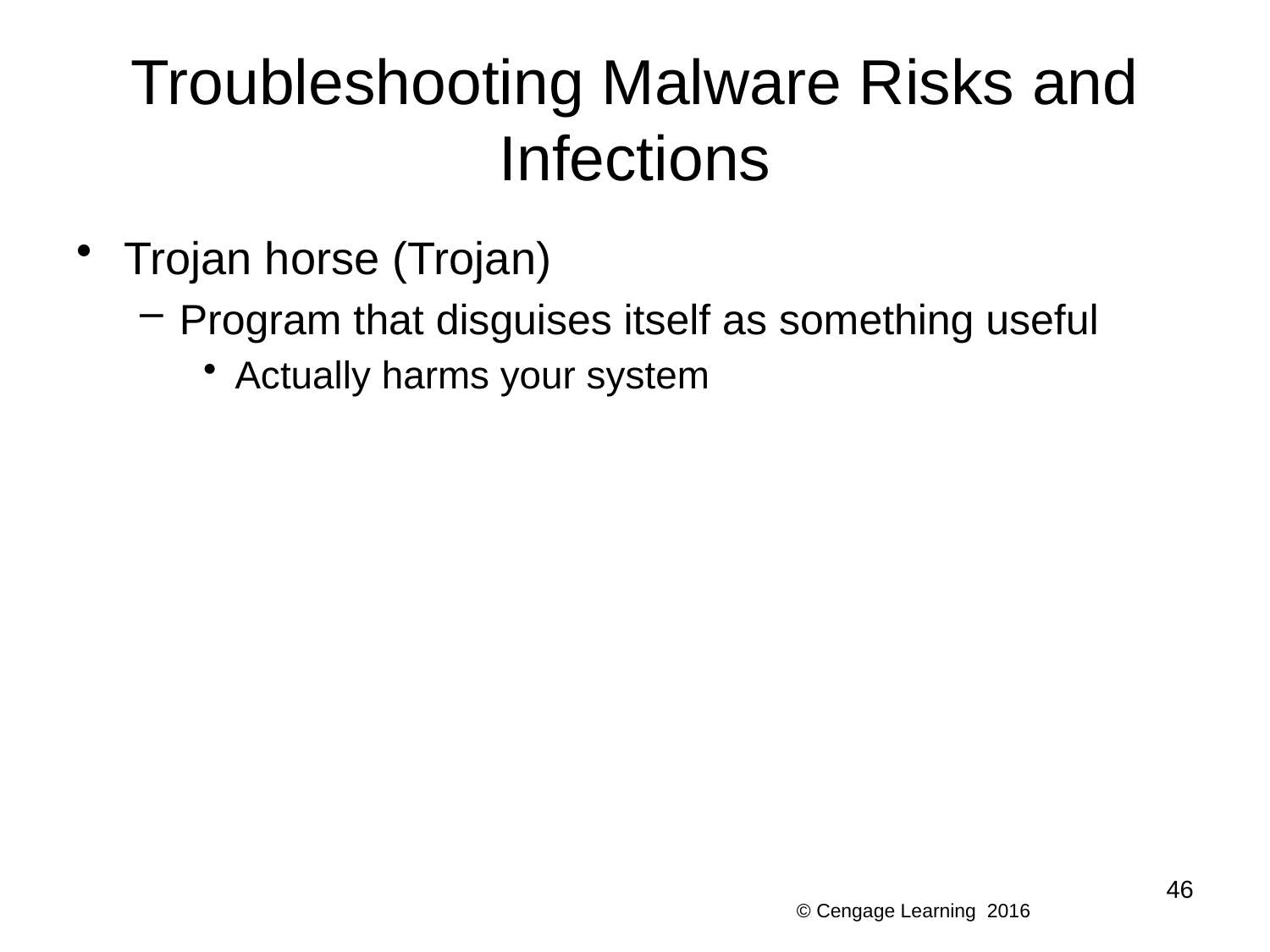

# Troubleshooting Malware Risks and Infections
Trojan horse (Trojan)
Program that disguises itself as something useful
Actually harms your system

46